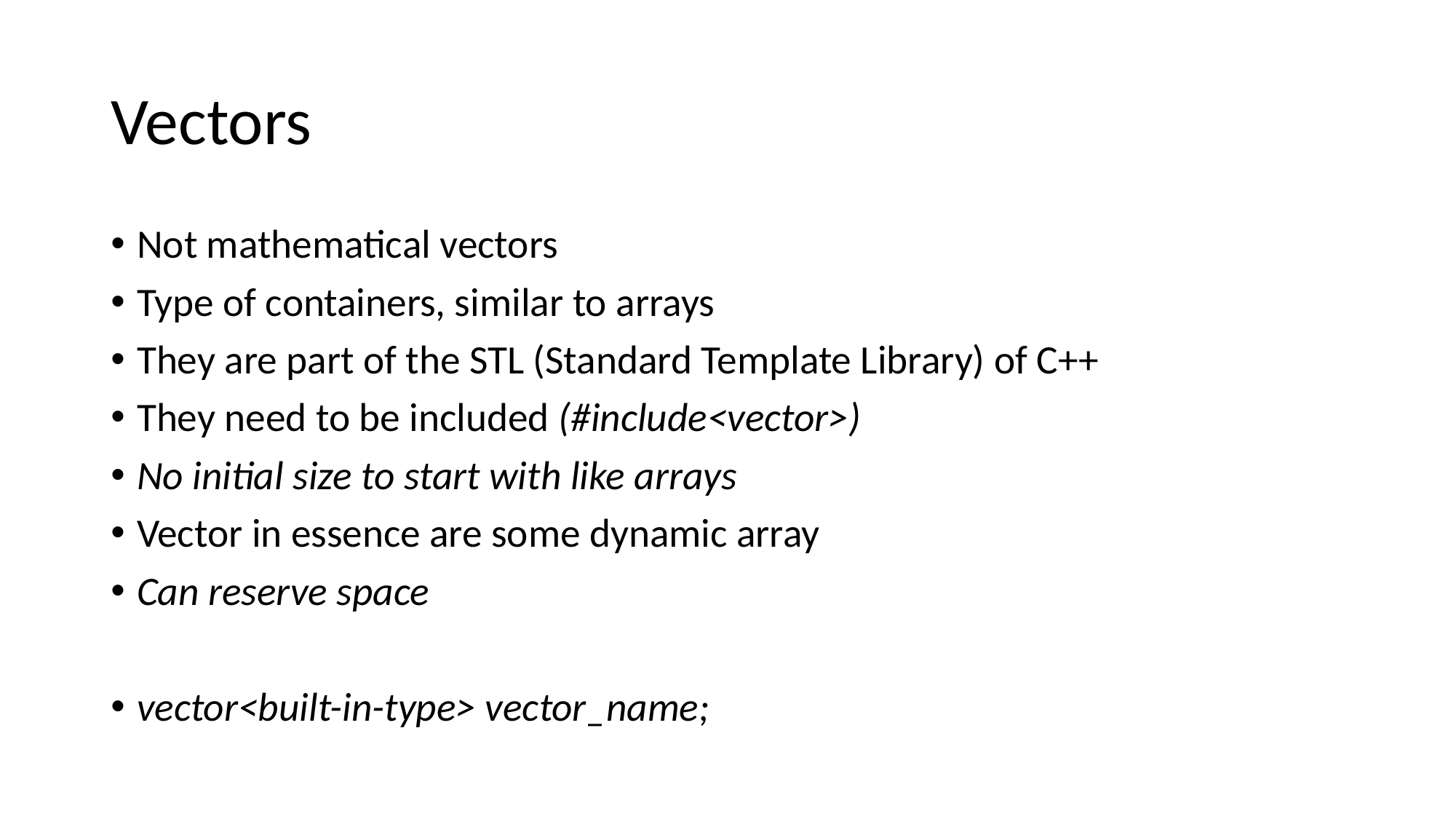

# Vectors
Not mathematical vectors
Type of containers, similar to arrays
They are part of the STL (Standard Template Library) of C++
They need to be included (#include<vector>)
No initial size to start with like arrays
Vector in essence are some dynamic array
Can reserve space

vector<built-in-type> vector_name;